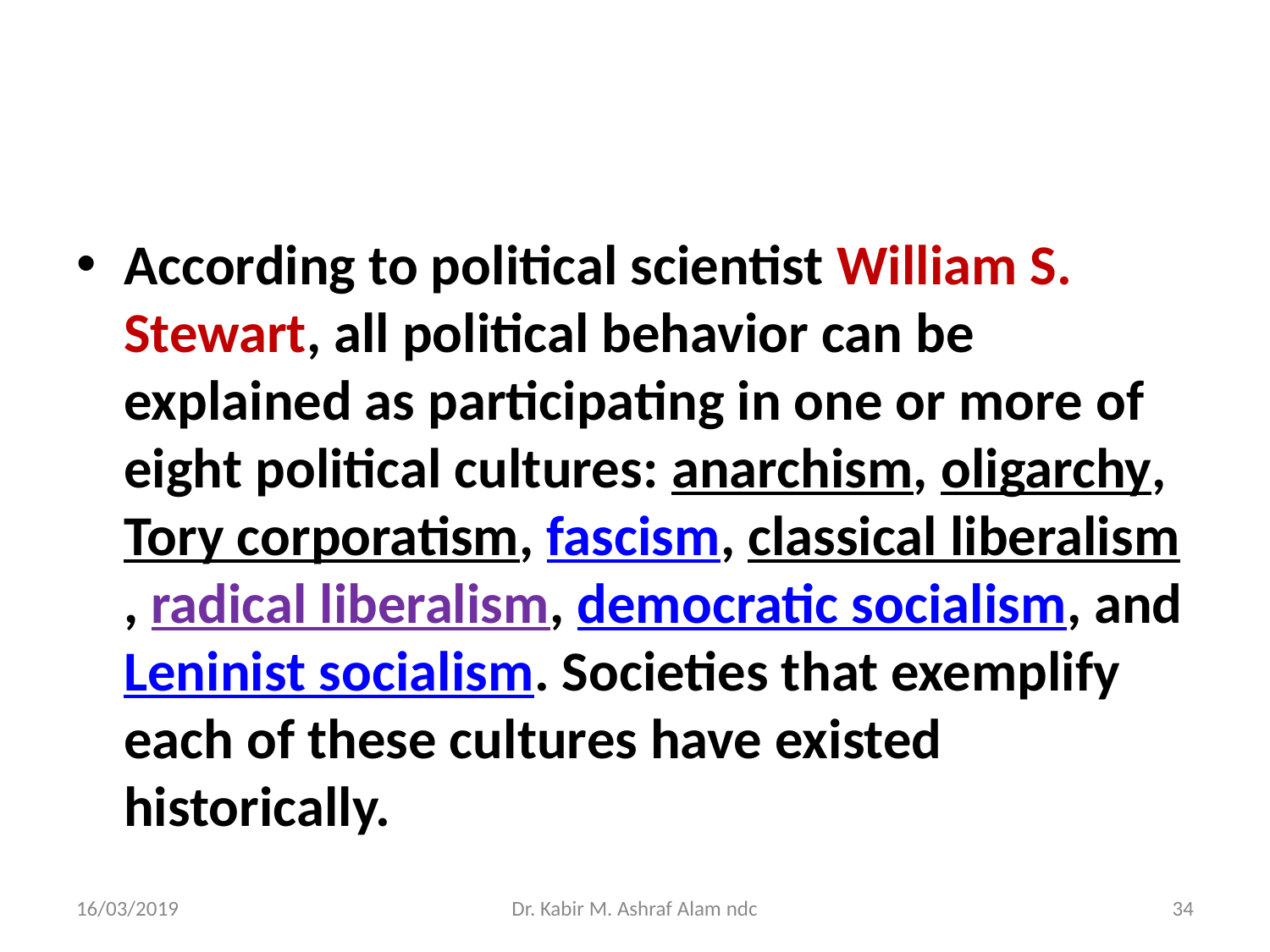

#
According to political scientist William S. Stewart, all political behavior can be explained as participating in one or more of eight political cultures: anarchism, oligarchy, Tory corporatism, fascism, classical liberalism, radical liberalism, democratic socialism, and Leninist socialism. Societies that exemplify each of these cultures have existed historically.
16/03/2019
Dr. Kabir M. Ashraf Alam ndc
34